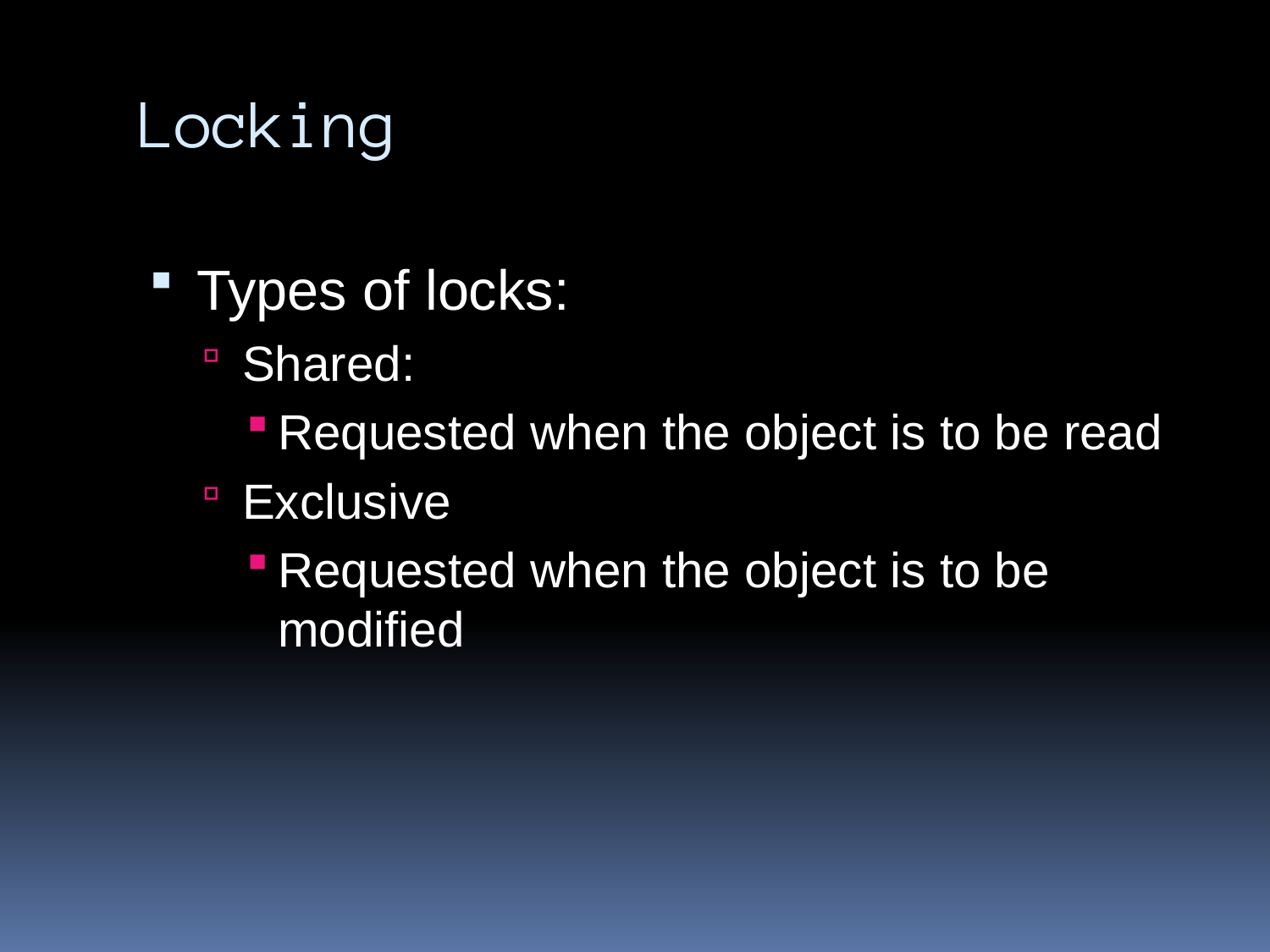

# Locking
Types of locks:
Shared:
Requested when the object is to be read
Exclusive
Requested when the object is to be modified